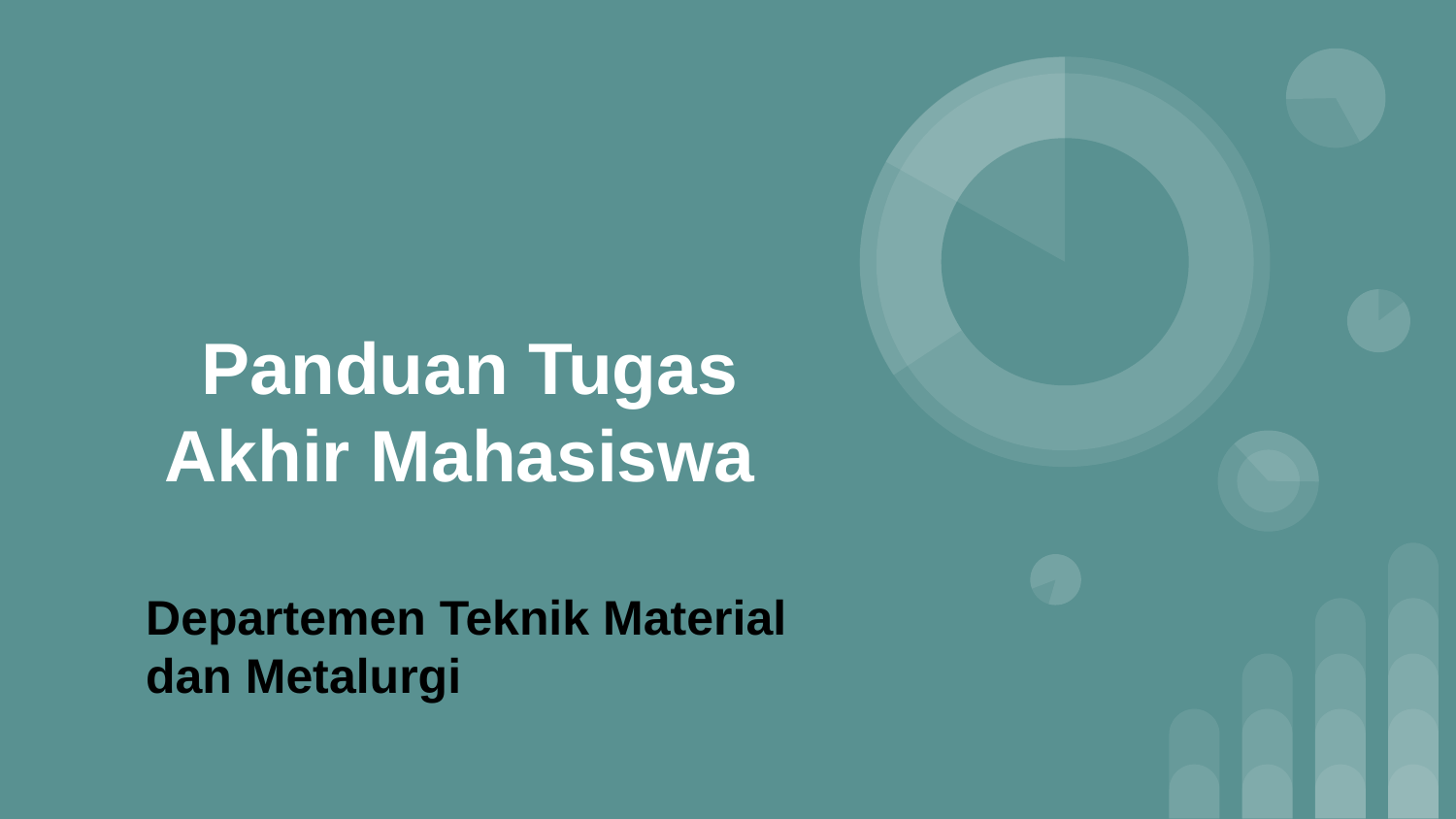

# Panduan Tugas Akhir Mahasiswa
Departemen Teknik Material dan Metalurgi